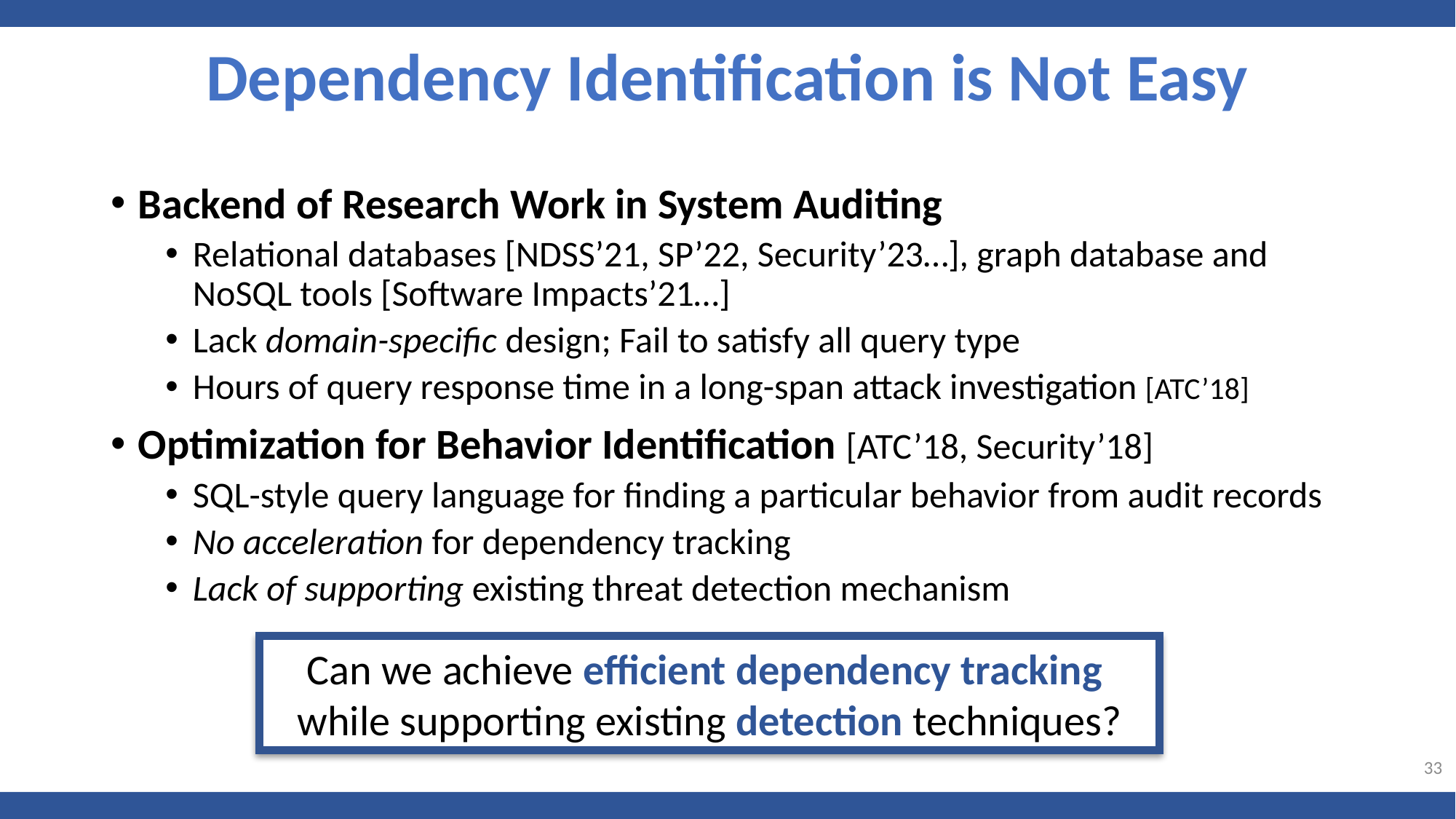

Dependency Identification is Not Easy
Backend of Research Work in System Auditing
Relational databases [NDSS’21, SP’22, Security’23…], graph database and NoSQL tools [Software Impacts’21…]
Lack domain-specific design; Fail to satisfy all query type
Hours of query response time in a long-span attack investigation [ATC’18]
Optimization for Behavior Identification [ATC’18, Security’18]
SQL-style query language for finding a particular behavior from audit records
No acceleration for dependency tracking
Lack of supporting existing threat detection mechanism

Can we achieve efficient dependency tracking
while supporting existing detection techniques?
33